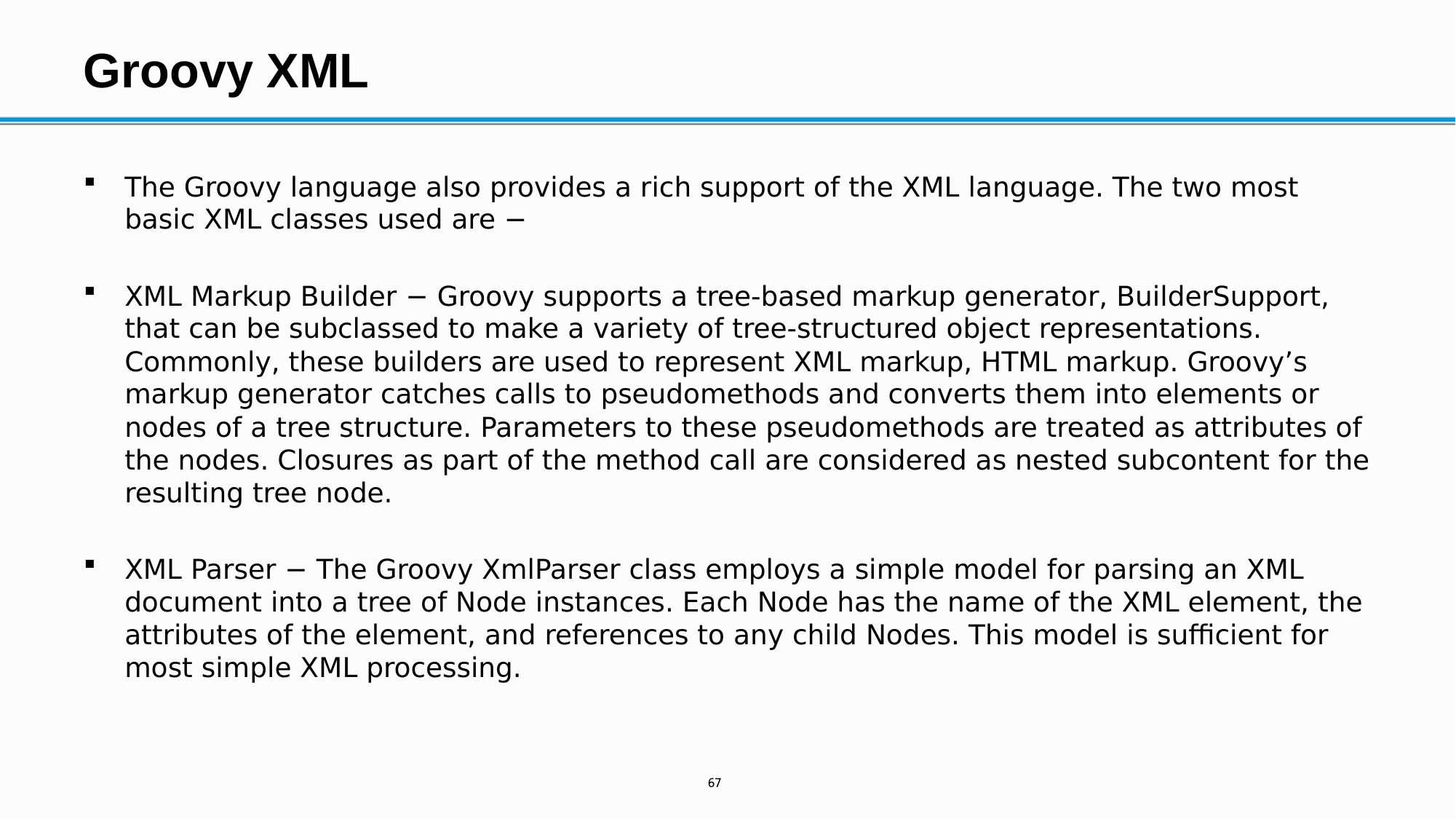

# Groovy XML
The Groovy language also provides a rich support of the XML language. The two most basic XML classes used are −

XML Markup Builder − Groovy supports a tree-based markup generator, BuilderSupport, that can be subclassed to make a variety of tree-structured object representations. Commonly, these builders are used to represent XML markup, HTML markup. Groovy’s markup generator catches calls to pseudomethods and converts them into elements or nodes of a tree structure. Parameters to these pseudomethods are treated as attributes of the nodes. Closures as part of the method call are considered as nested subcontent for the resulting tree node.

XML Parser − The Groovy XmlParser class employs a simple model for parsing an XML document into a tree of Node instances. Each Node has the name of the XML element, the attributes of the element, and references to any child Nodes. This model is sufficient for most simple XML processing.